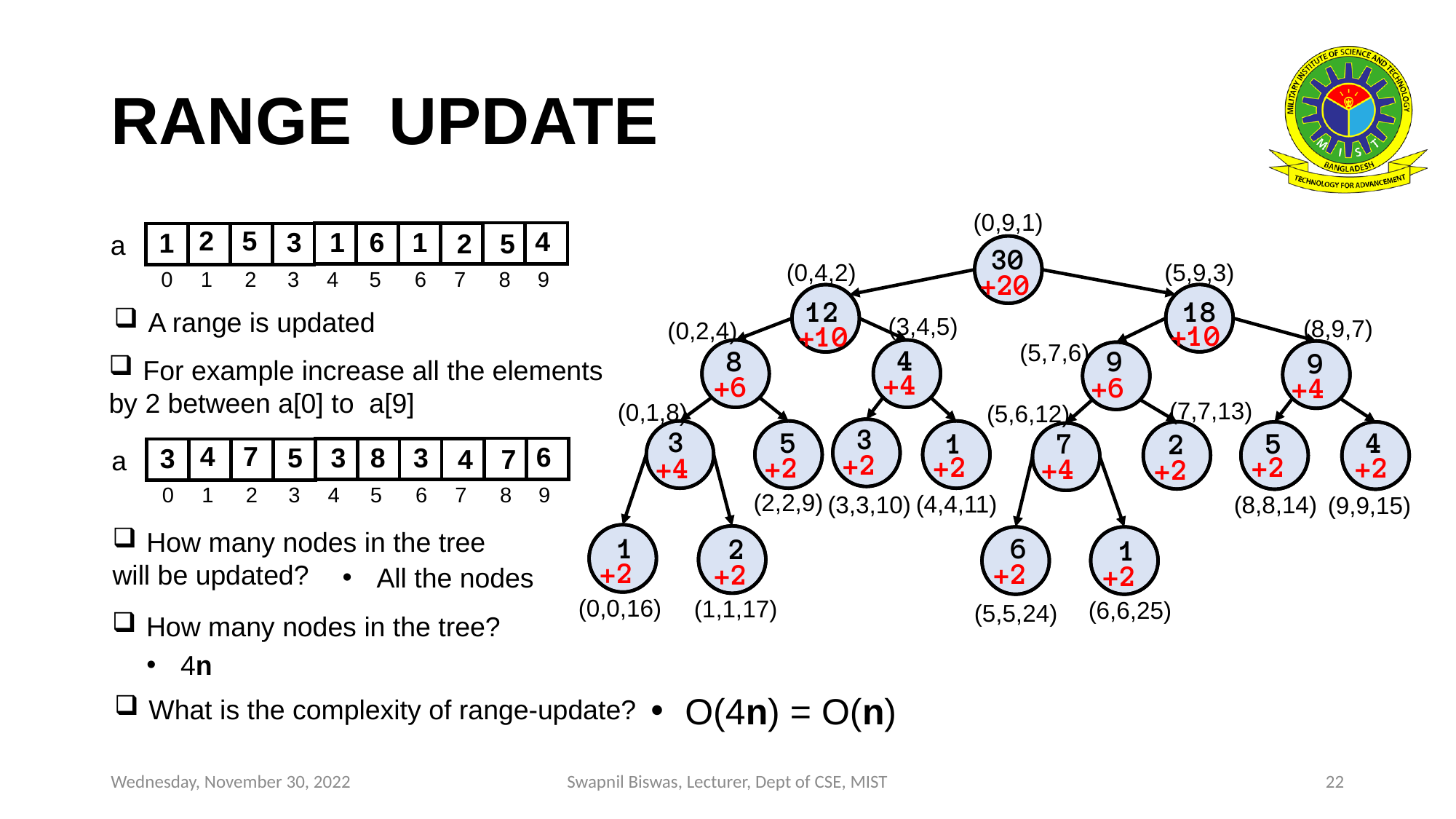

# RANGE  UPDATE
(0,9,1)
2
5
4
6
1
3
1
1
2
5
a

0
1
2
3
4
5
6
7
8
9
30

(5,9,3)
(0,4,2)
+20

12
18
A range is updated
(3,4,5)
(8,9,7)
(0,2,4)
+10
+10
(5,7,6)
4
9
8
9

For example increase all the elements
by 2 between a[0] to  a[9]
+4
+6
+6
+4
(7,7,13)
(0,1,8)
(5,6,12)
3
3
5
4
5
1
7
2

4
7
6
8
3
5
3
3
4
7
a

0
1
2
3
4
5
6
7
8
9
+2
+2
+2
+2
+2
+4
+4
+2
(2,2,9)
(4,4,11)
(8,8,14)
(3,3,10)
(9,9,15)
How many nodes in the tree
will be updated?
1
6
2

1

+2
+2
+2
+2
All the nodes
(0,0,16)
(1,1,17)
(6,6,25)
(5,5,24)
How many nodes in the tree?
4n
O(4n) = O(n)
What is the complexity of range-update?
Wednesday, November 30, 2022
Swapnil Biswas, Lecturer, Dept of CSE, MIST
22